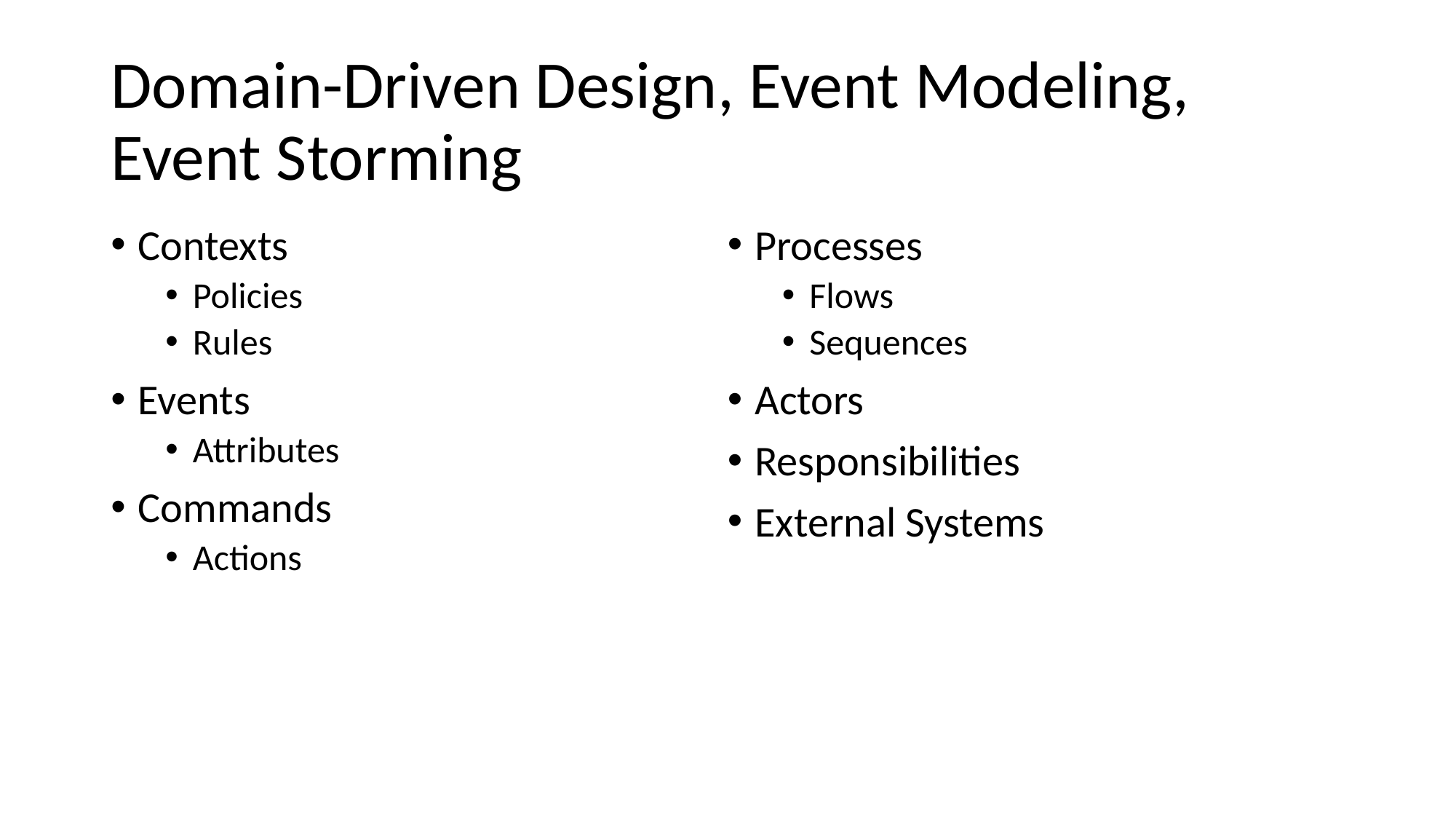

# Domain-Driven Design, Event Modeling, Event Storming
Contexts
Policies
Rules
Events
Attributes
Commands
Actions
Processes
Flows
Sequences
Actors
Responsibilities
External Systems